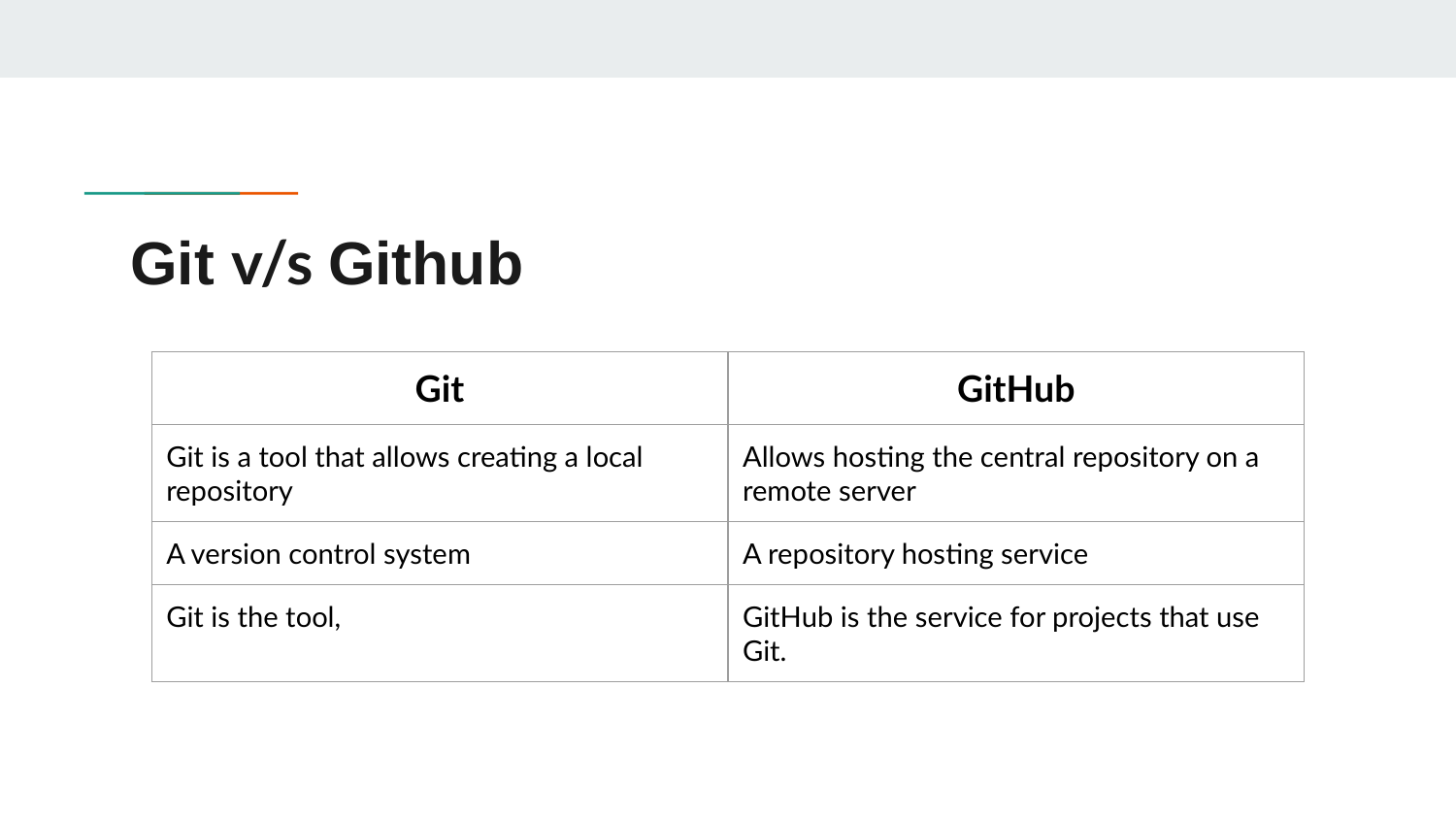

# Git v/s Github
| Git | GitHub |
| --- | --- |
| Git is a tool that allows creating a local repository | Allows hosting the central repository on a remote server |
| A version control system | A repository hosting service |
| Git is the tool, | GitHub is the service for projects that use Git. |